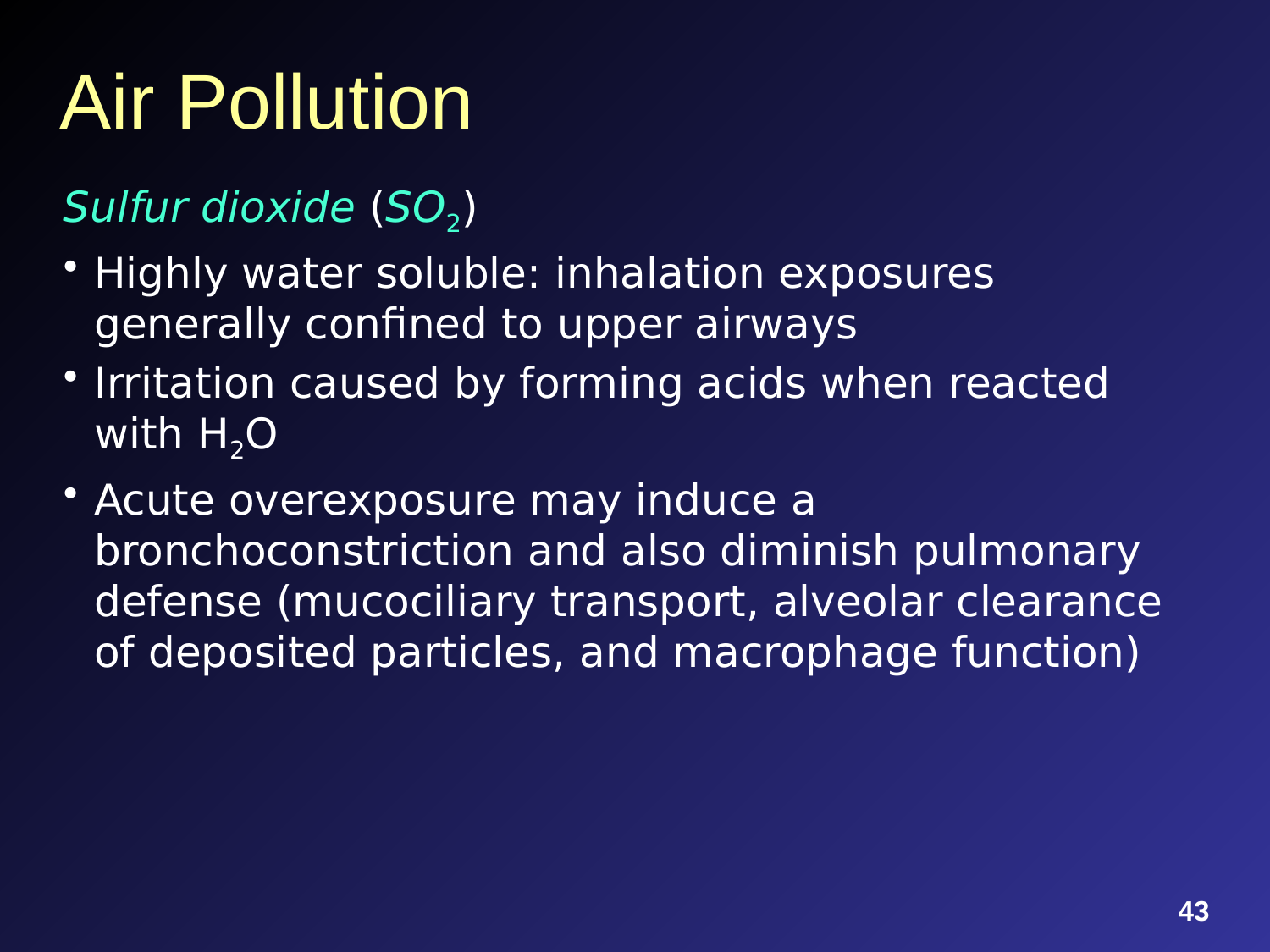

# Air Pollution
Sulfur dioxide (SO2)
Highly water soluble: inhalation exposures generally confined to upper airways
Irritation caused by forming acids when reacted with H2O
Acute overexposure may induce a bronchoconstriction and also diminish pulmonary defense (mucociliary transport, alveolar clearance of deposited particles, and macrophage function)
43